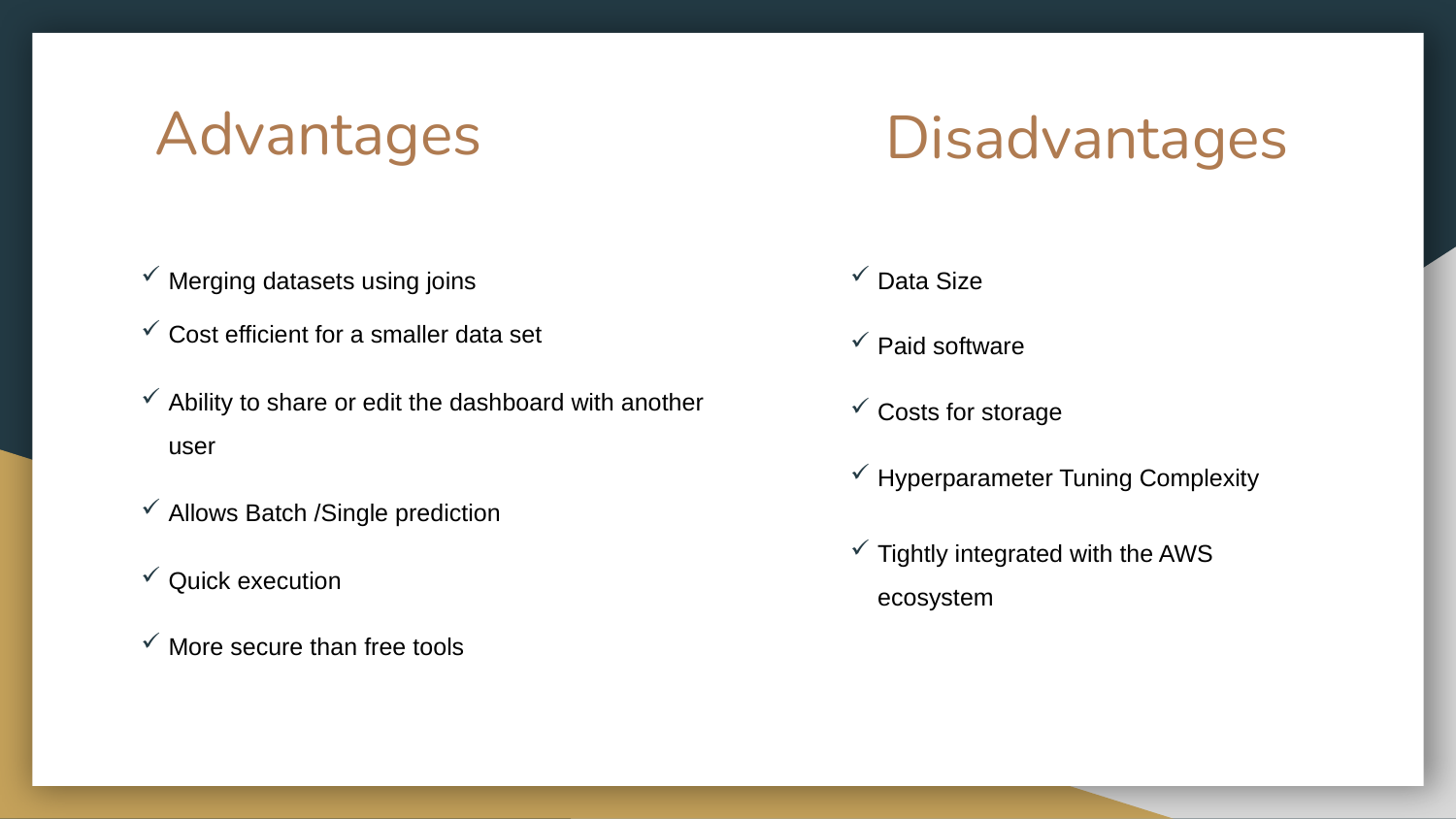

# Advantages
Disadvantages
Merging datasets using joins
Cost efficient for a smaller data set
Ability to share or edit the dashboard with another user
Allows Batch /Single prediction
Quick execution
More secure than free tools
Data Size
Paid software
Costs for storage
Hyperparameter Tuning Complexity
Tightly integrated with the AWS ecosystem